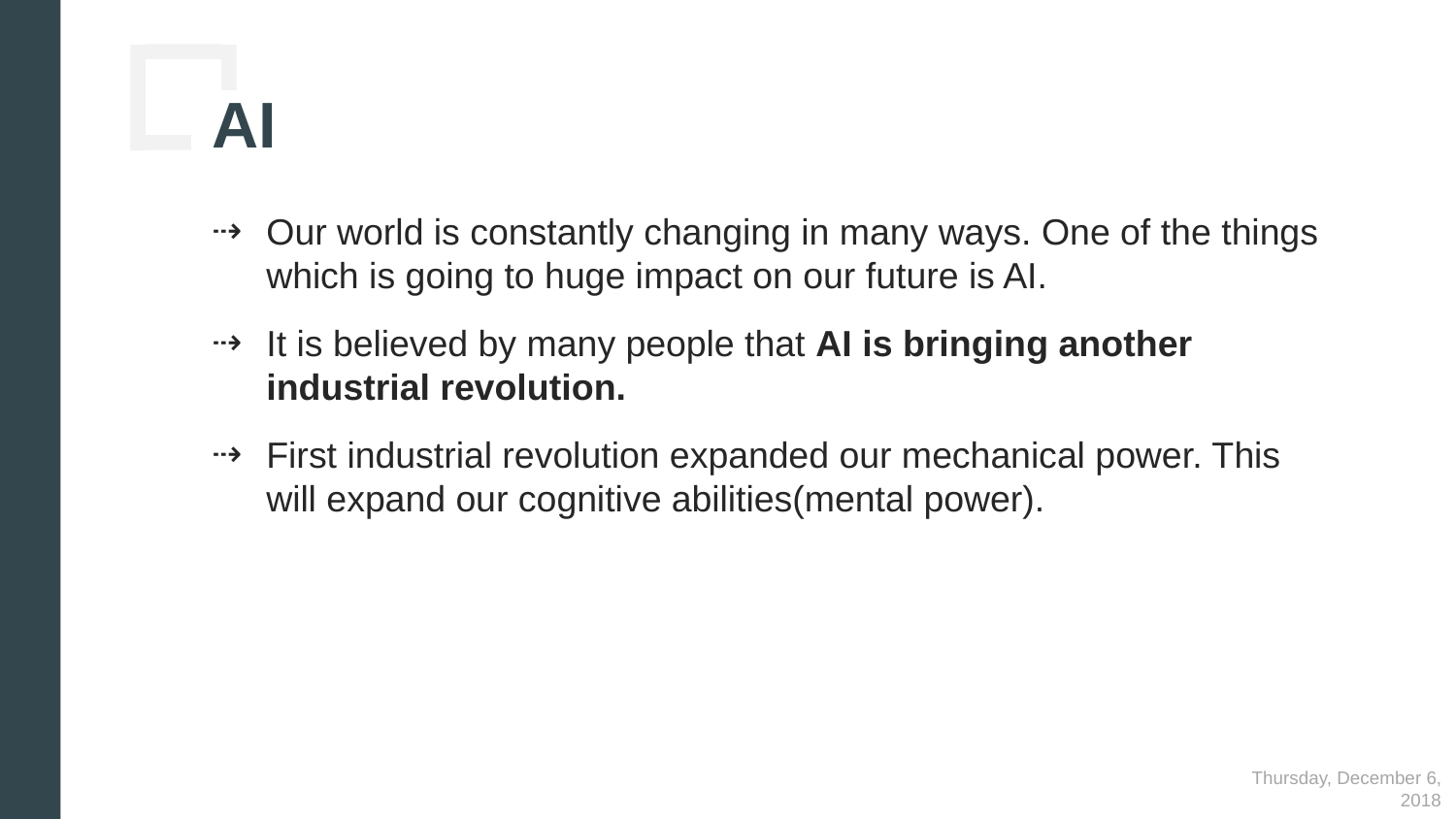

# AI
Our world is constantly changing in many ways. One of the things which is going to huge impact on our future is AI.
It is believed by many people that AI is bringing another industrial revolution.
First industrial revolution expanded our mechanical power. This will expand our cognitive abilities(mental power).

2
Thursday, December 6, 2018